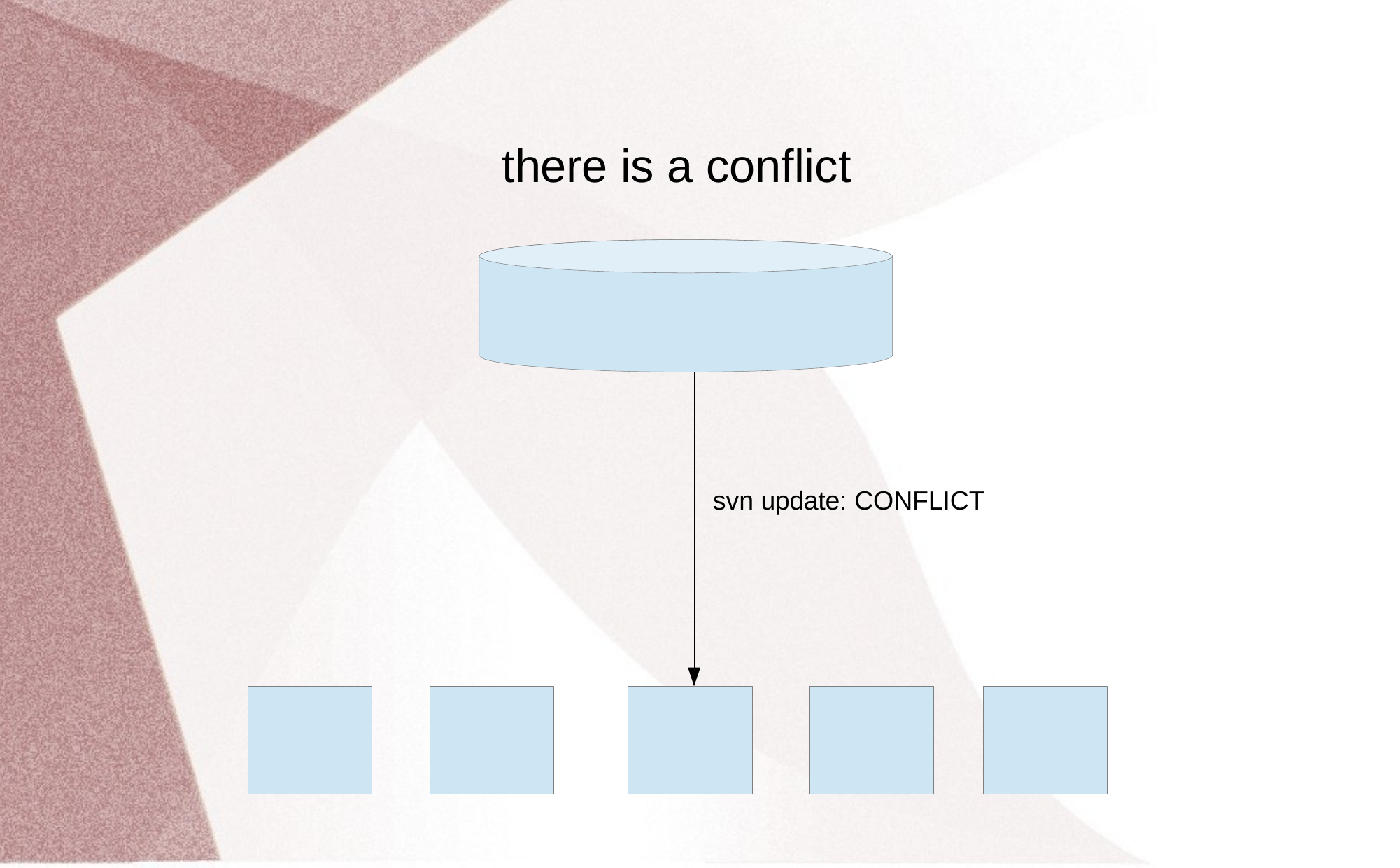

# there is a conflict

svn update: CONFLICT